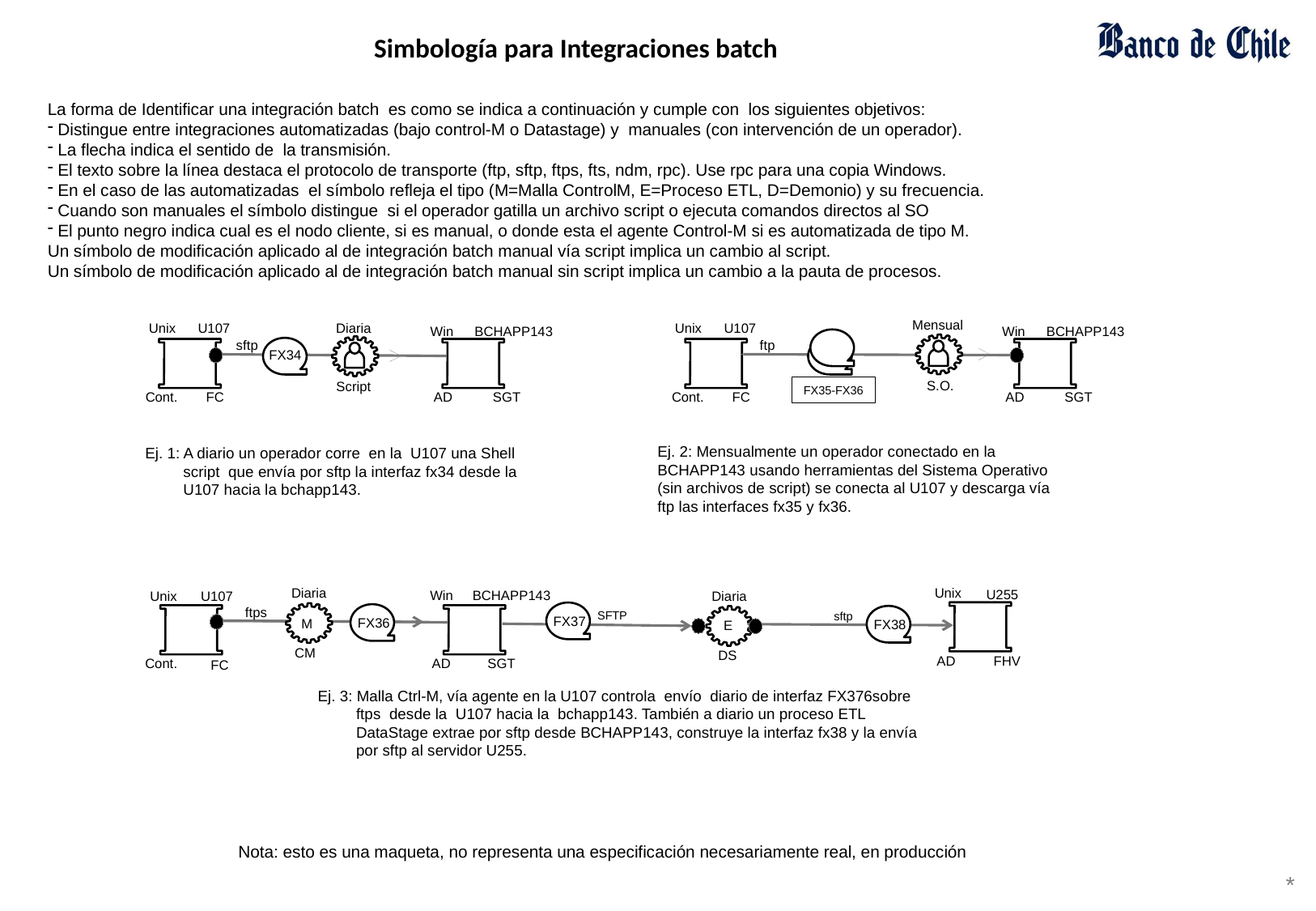

Simbología para Integraciones batch
La forma de Identificar una integración batch  es como se indica a continuación y cumple con  los siguientes objetivos:
 Distingue entre integraciones automatizadas (bajo control-M o Datastage) y  manuales (con intervención de un operador).
 La flecha indica el sentido de  la transmisión.
 El texto sobre la línea destaca el protocolo de transporte (ftp, sftp, ftps, fts, ndm, rpc). Use rpc para una copia Windows.
 En el caso de las automatizadas  el símbolo refleja el tipo (M=Malla ControlM, E=Proceso ETL, D=Demonio) y su frecuencia.
 Cuando son manuales el símbolo distingue  si el operador gatilla un archivo script o ejecuta comandos directos al SO
 El punto negro indica cual es el nodo cliente, si es manual, o donde esta el agente Control-M si es automatizada de tipo M.
Un símbolo de modificación aplicado al de integración batch manual vía script implica un cambio al script.
Un símbolo de modificación aplicado al de integración batch manual sin script implica un cambio a la pauta de procesos.
Mensual
Unix
U107
Unix
U107
Diaria
Win
BCHAPP143
Win
BCHAPP143

sftp
ftp

FX34

S.O.
Script
FX35-FX36
Cont.
FC
AD
SGT
Cont.
FC
AD
SGT
Ej. 2: Mensualmente un operador conectado en la BCHAPP143 usando herramientas del Sistema Operativo (sin archivos de script) se conecta al U107 y descarga vía ftp las interfaces fx35 y fx36.
Ej. 1: A diario un operador corre  en la  U107 una Shell
         script  que envía por sftp la interfaz fx34 desde la
         U107 hacia la bchapp143.
Diaria

M
Unix
U255
Win
BCHAPP143
Unix
U107
Diaria

E
ftps
SFTP

FX37
sftp

FX36

FX38

CM
DS
AD
FHV
AD
SGT
Cont.
FC
Ej. 3: Malla Ctrl-M, vía agente en la U107 controla  envío  diario de interfaz FX376sobre
         ftps  desde la  U107 hacia la  bchapp143. También a diario un proceso ETL
         DataStage extrae por sftp desde BCHAPP143, construye la interfaz fx38 y la envía
         por sftp al servidor U255.
Nota: esto es una maqueta, no representa una especificación necesariamente real, en producción